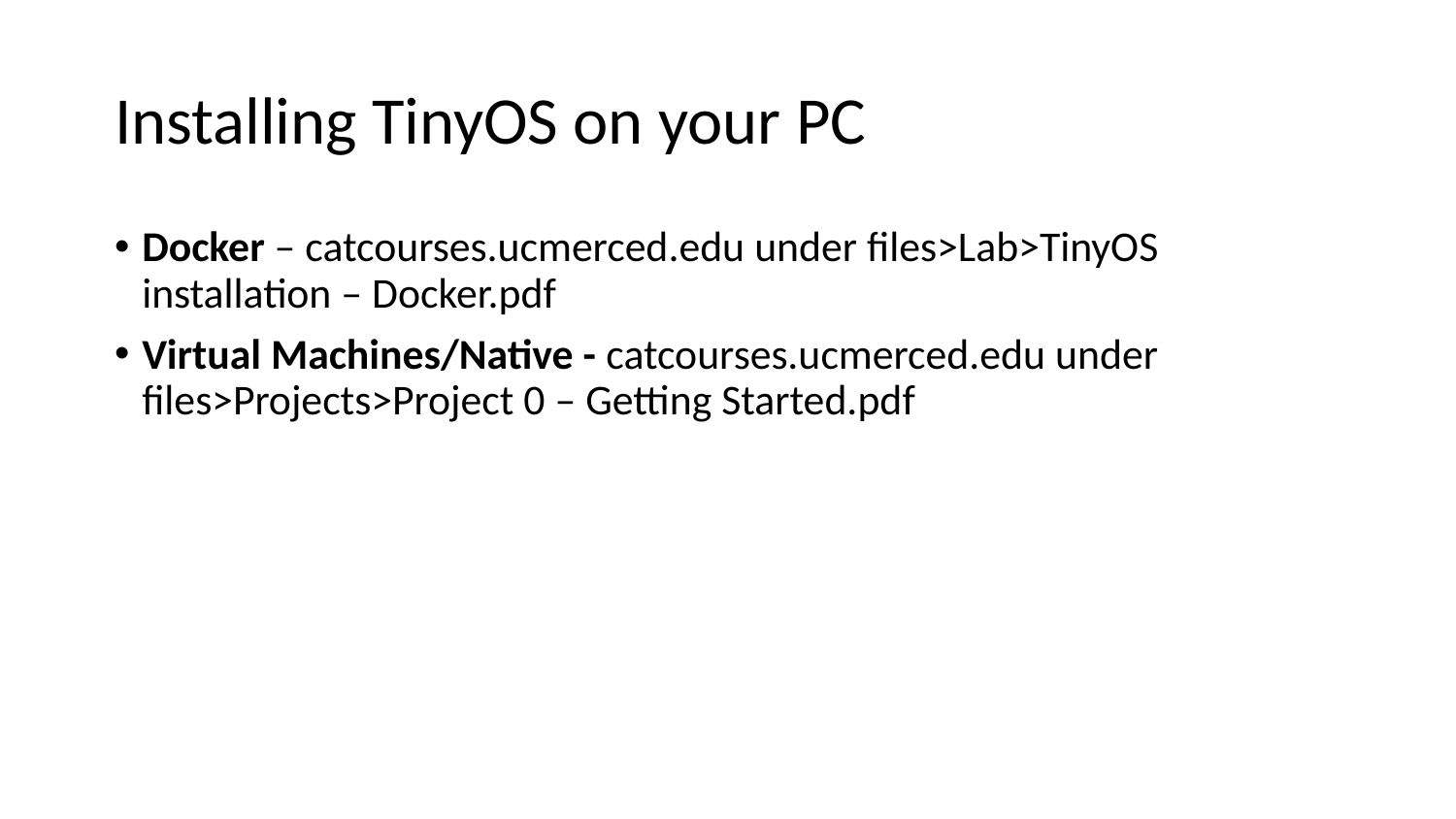

# Installing TinyOS on your PC
Docker – catcourses.ucmerced.edu under files>Lab>TinyOS installation – Docker.pdf
Virtual Machines/Native - catcourses.ucmerced.edu under files>Projects>Project 0 – Getting Started.pdf